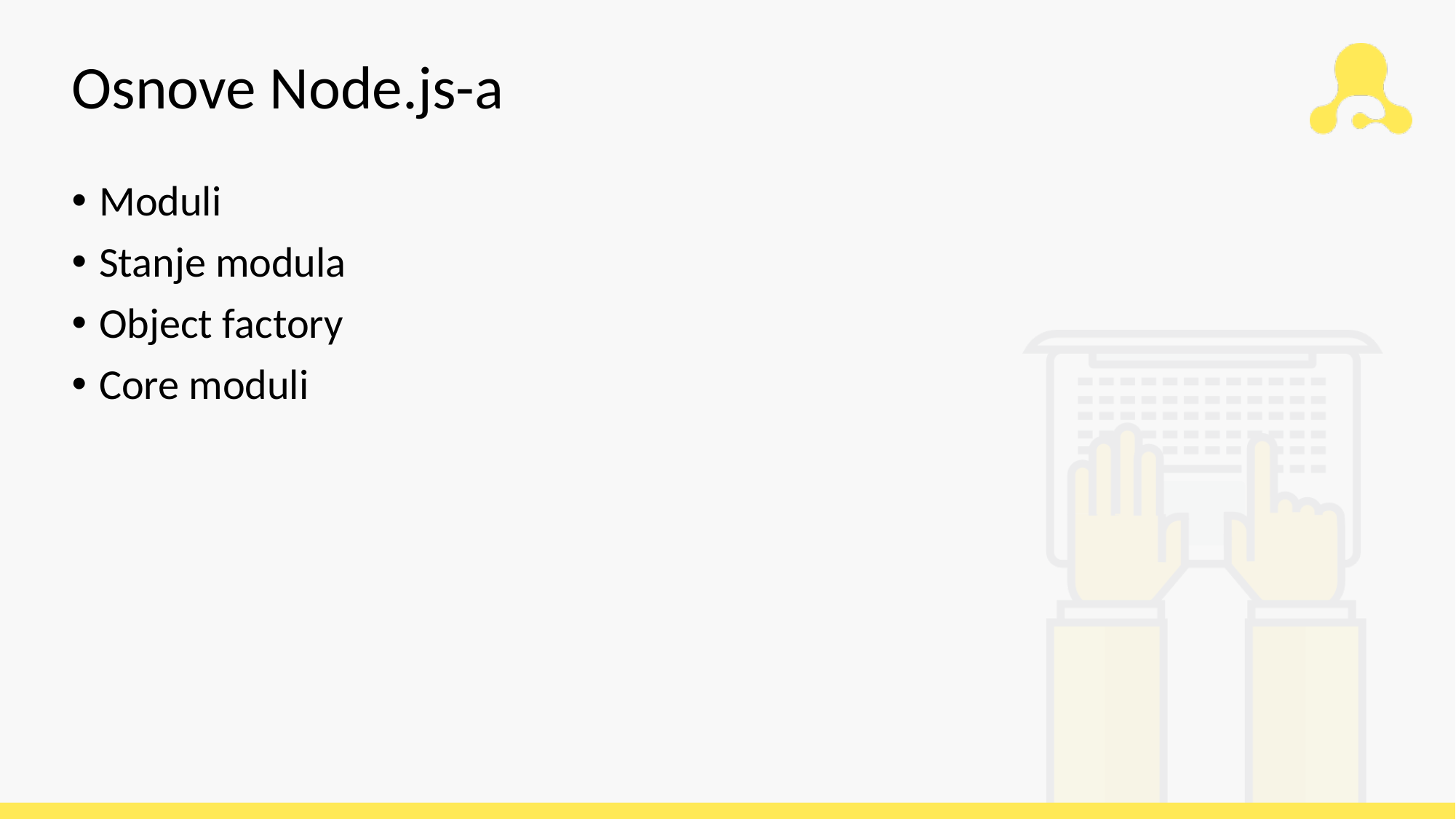

# Osnove Node.js-a
Moduli
Stanje modula
Object factory
Core moduli